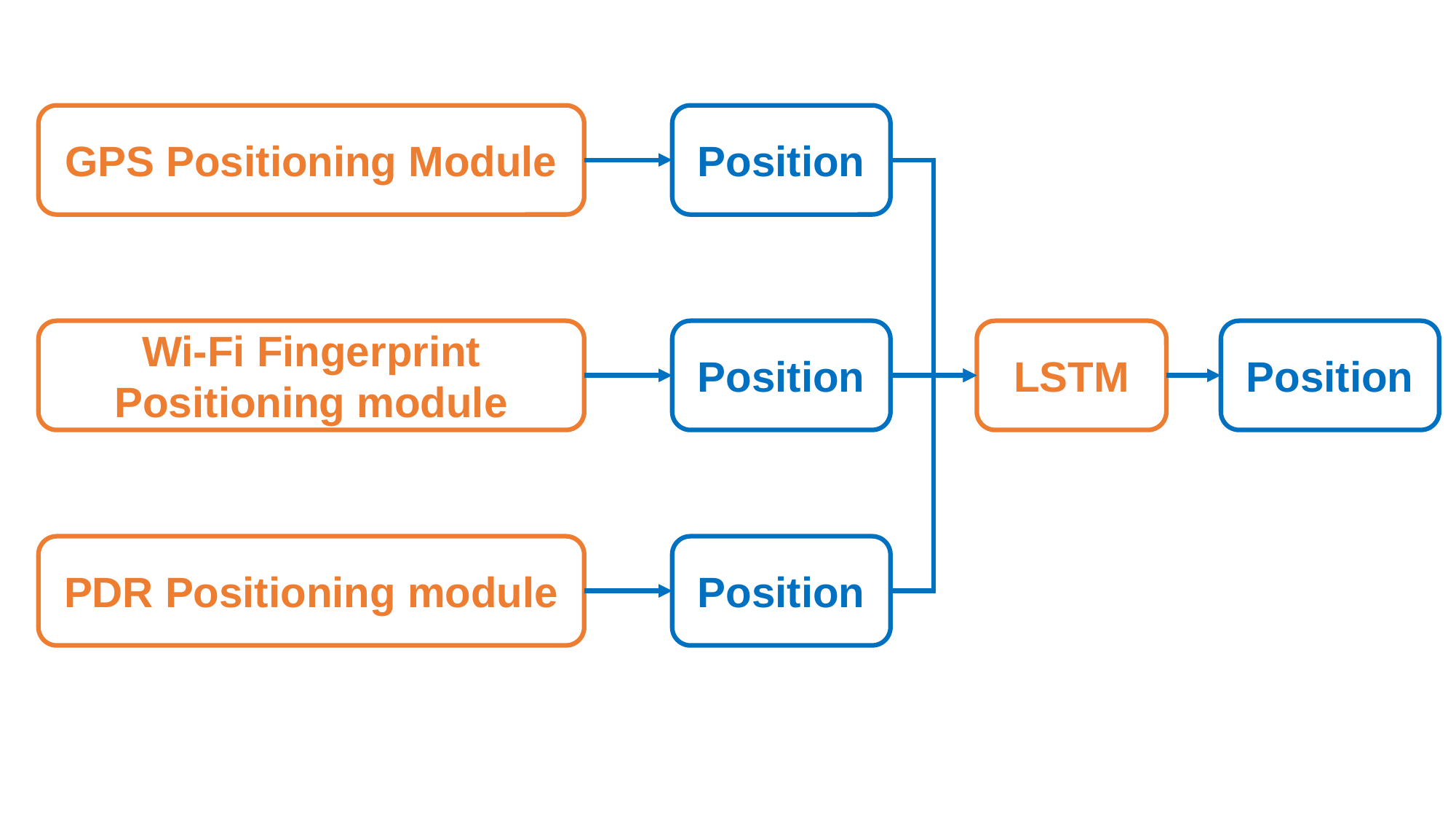

GPS Positioning Module
Position
Wi-Fi Fingerprint Positioning module
Position
LSTM
Position
PDR Positioning module
Position